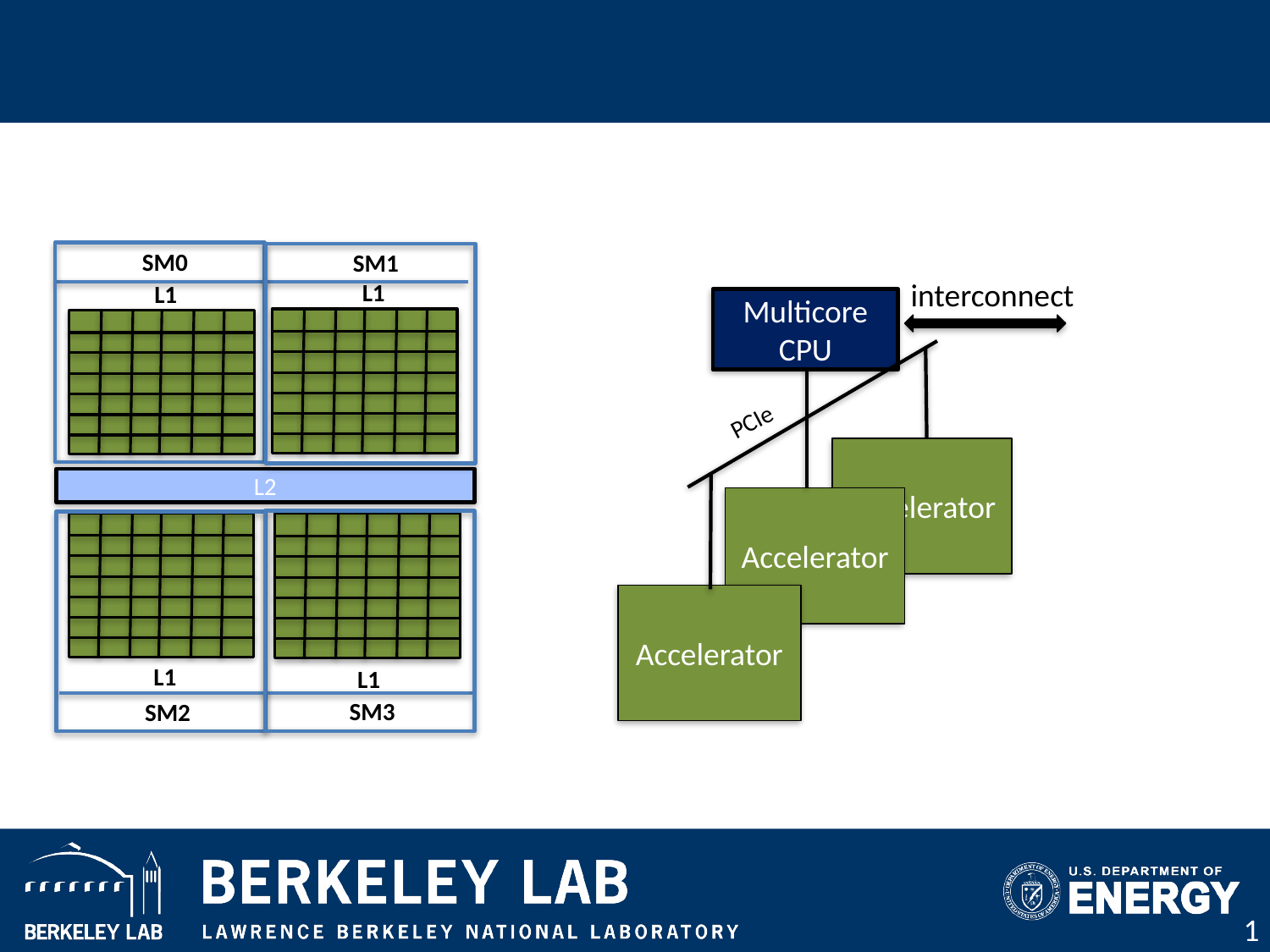

SM0
SM1

interconnect
L1
L1
Multicore
CPU

PCIe
Accelerator
L2
Accelerator

Accelerator
L1
L1
SM3
SM2